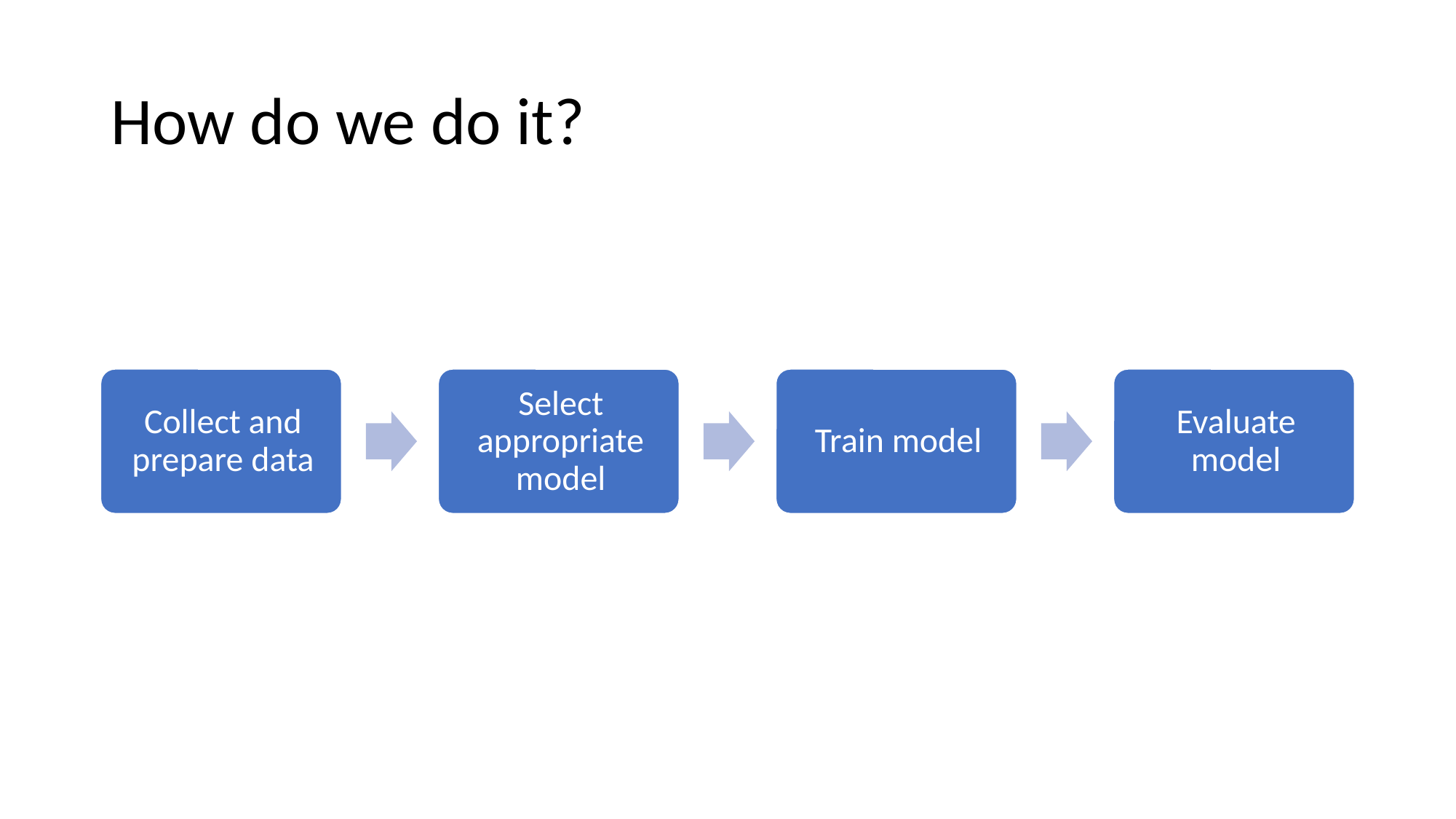

# How do we do it?
Collect and prepare data

Select appropriate model

Train model

Evaluate model